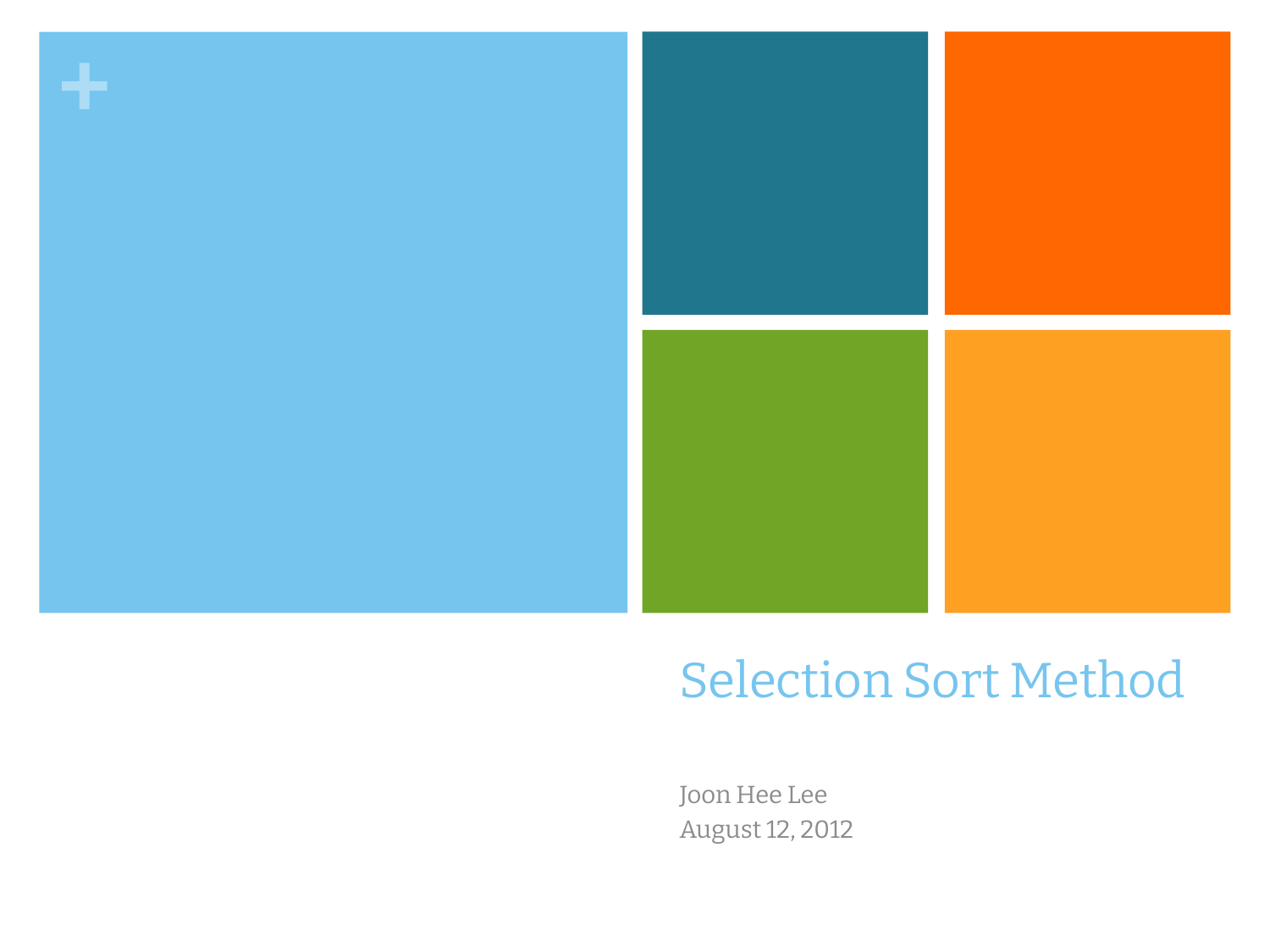

# Selection Sort Method
Joon Hee Lee
August 12, 2012